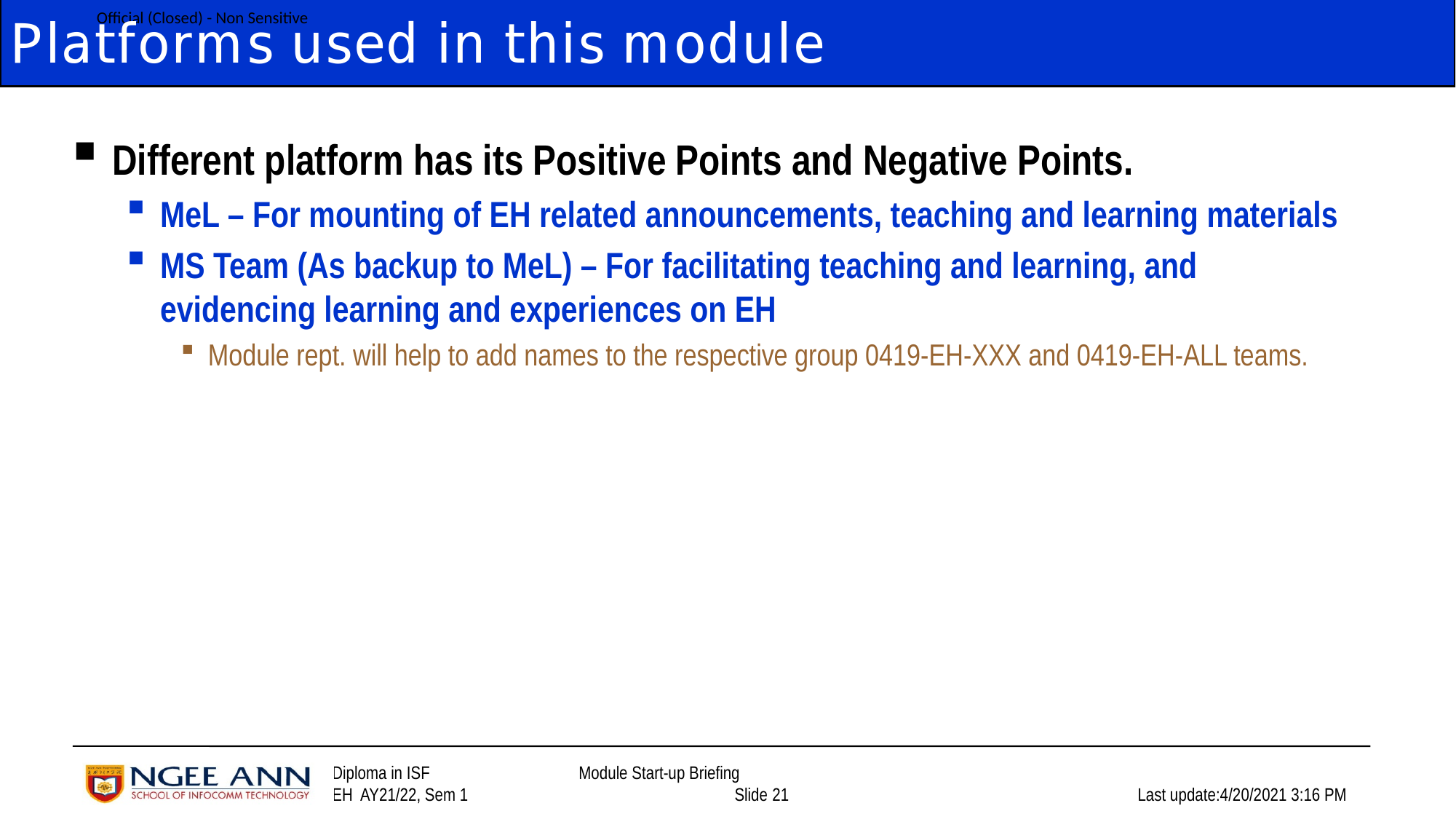

# Platforms used in this module
Different platform has its Positive Points and Negative Points.
MeL – For mounting of EH related announcements, teaching and learning materials
MS Team (As backup to MeL) – For facilitating teaching and learning, and evidencing learning and experiences on EH
Module rept. will help to add names to the respective group 0419-EH-XXX and 0419-EH-ALL teams.